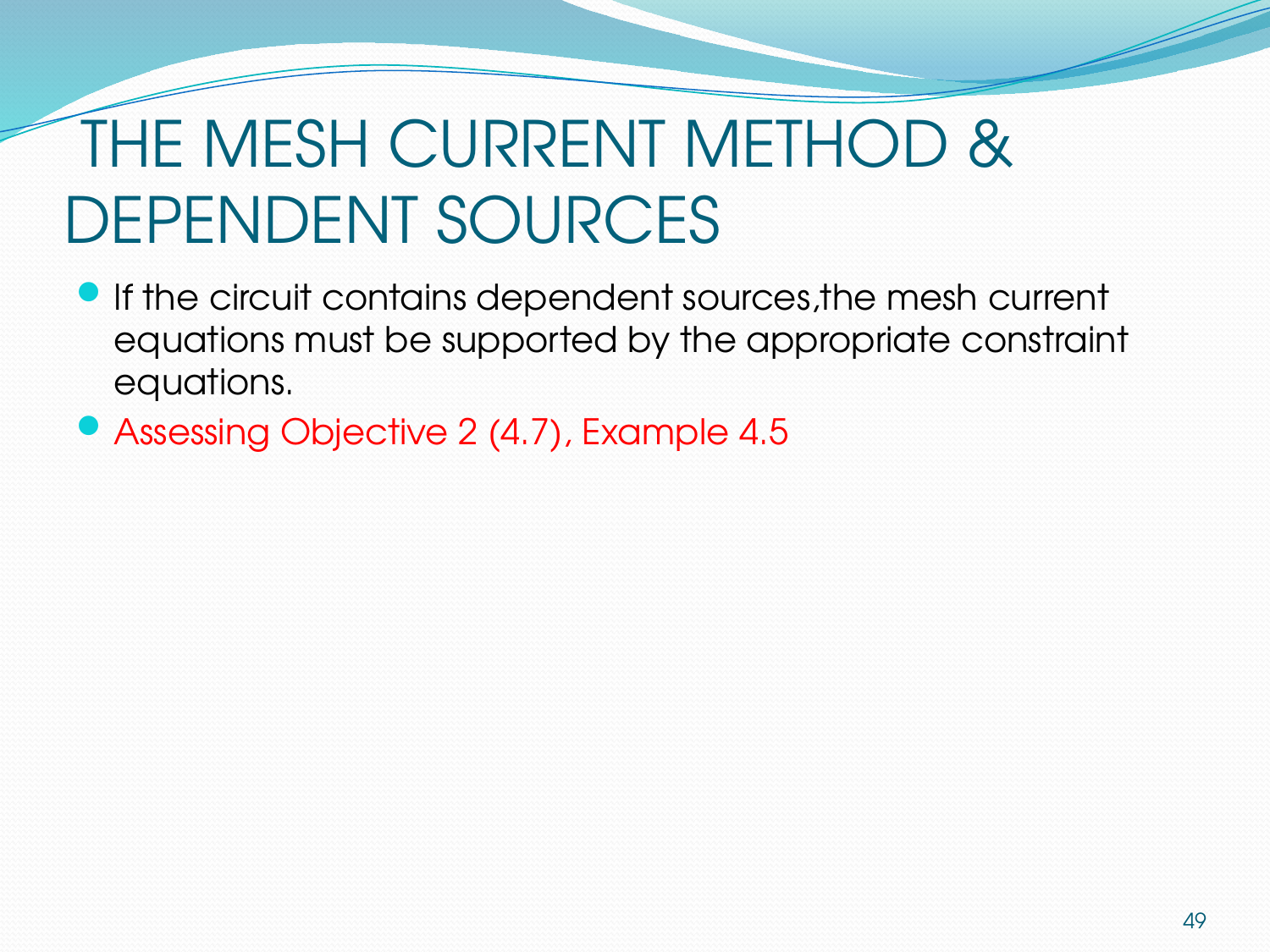

# THE MESH CURRENT METHOD &      DEPENDENT SOURCES
If the circuit contains dependent sources,the mesh current equations must be supported by the appropriate constraint equations.
Assessing Objective 2 (4.7), Example 4.5
49